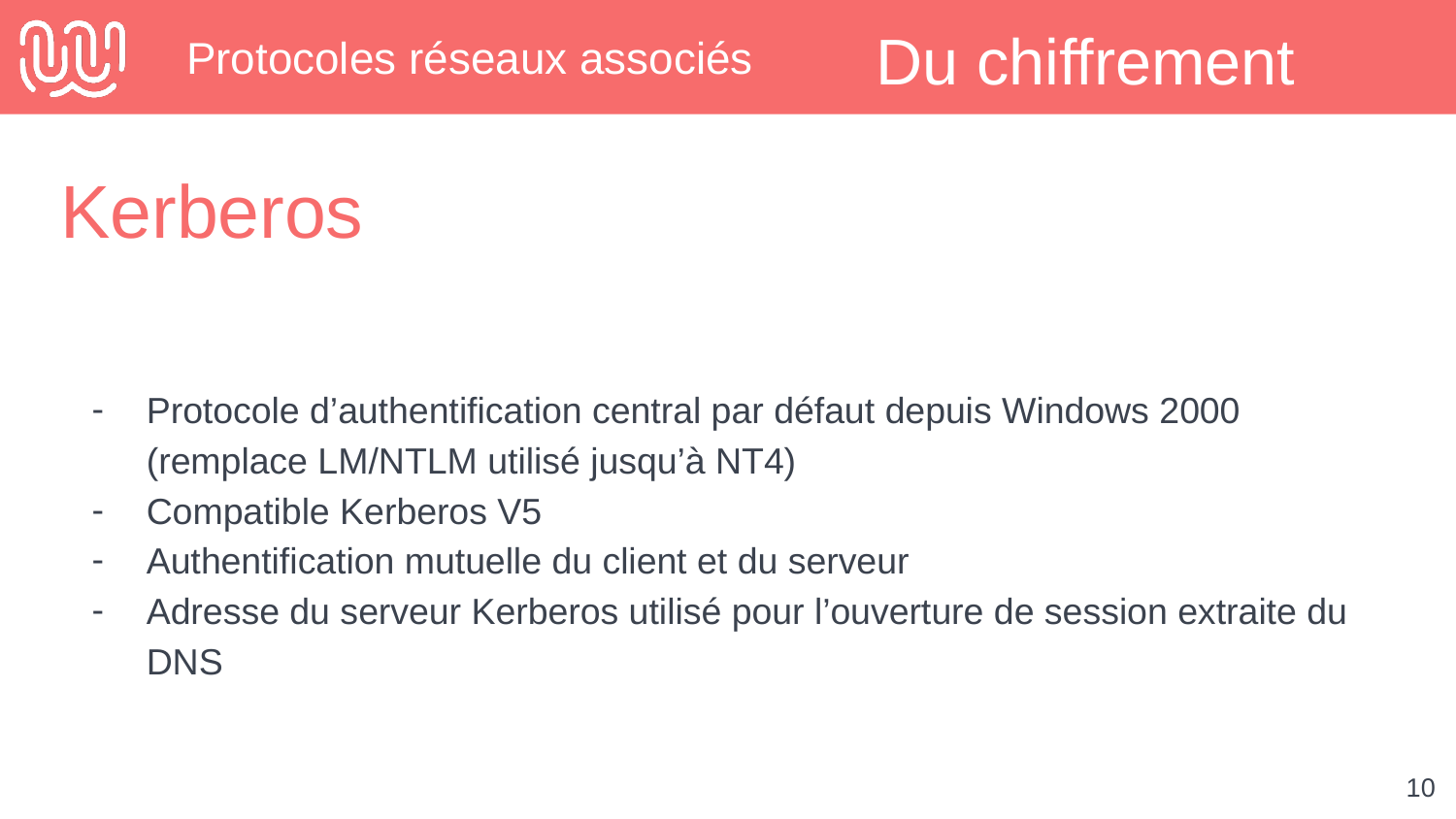

# Protocoles réseaux associés
Du chiffrement
Kerberos
Protocole d’authentification central par défaut depuis Windows 2000 (remplace LM/NTLM utilisé jusqu’à NT4)
Compatible Kerberos V5
Authentification mutuelle du client et du serveur
Adresse du serveur Kerberos utilisé pour l’ouverture de session extraite du DNS
10